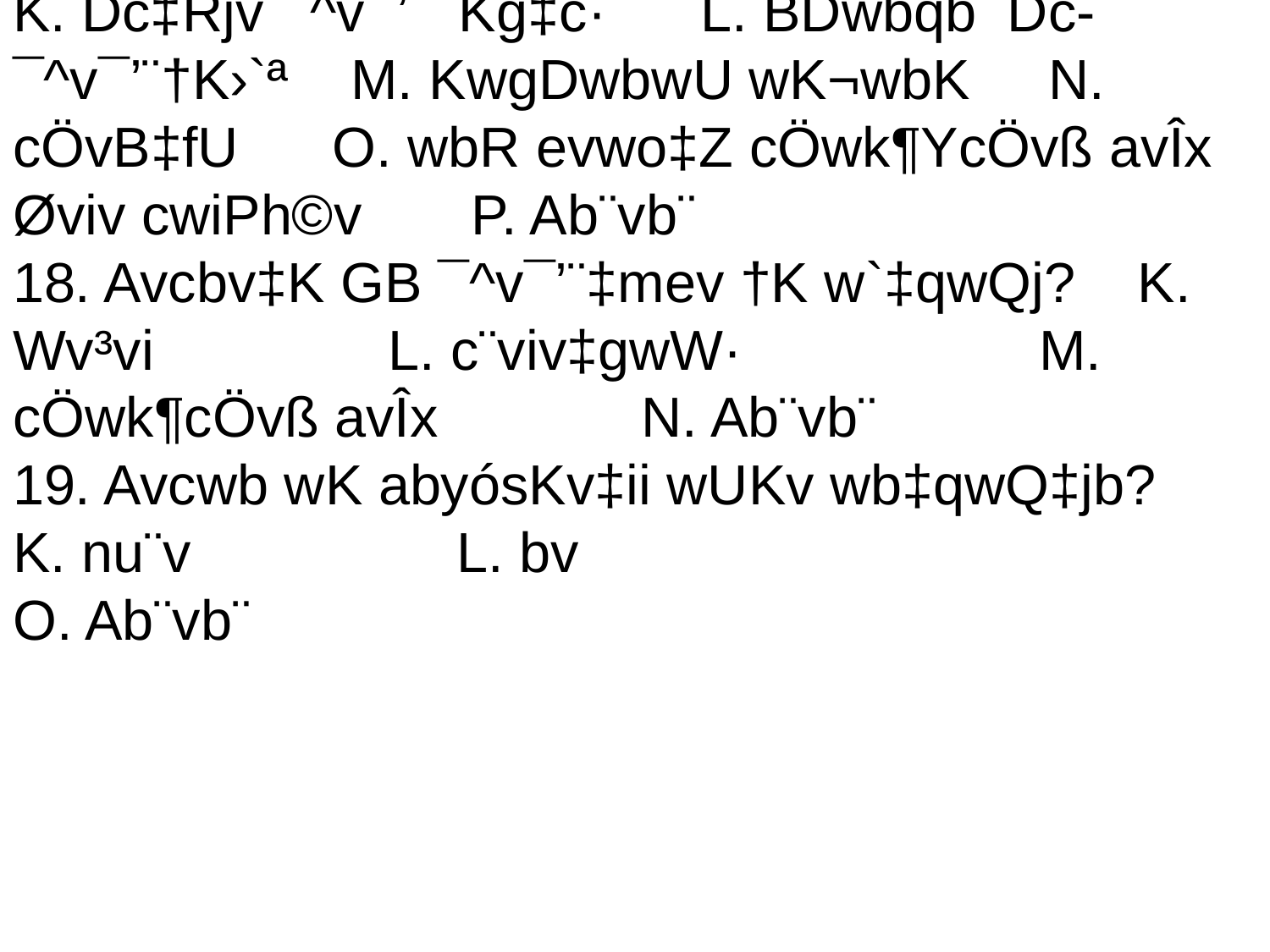

17. Mf©Kvjxb mg‡q Avcwb GB ¯^v¯’¨‡mev †Kv_vq wb‡qwQ‡jb?
K. Dc‡Rjv ¯^v¯’¨  Kg‡c­·      L. BDwbqb  Dc-¯^v¯’¨†K›`ª    M. KwgDwbwU wK¬wbK     N. cÖvB‡fU      O. wbR evwo‡Z cÖwk¶YcÖvß avÎx  Øviv cwiPh©v       P. Ab¨vb¨
18. Avcbv‡K GB ¯^v¯’¨‡mev †K w`‡qwQj?    K. Wv³vi               L. c¨viv‡gwW·                   M. cÖwk¶cÖvß avÎx             N. Ab¨vb¨
19. Avcwb wK abyósKv‡ii wUKv wb‡qwQ‡jb?    K. nu¨v                 L. bv
O. Ab¨vb¨